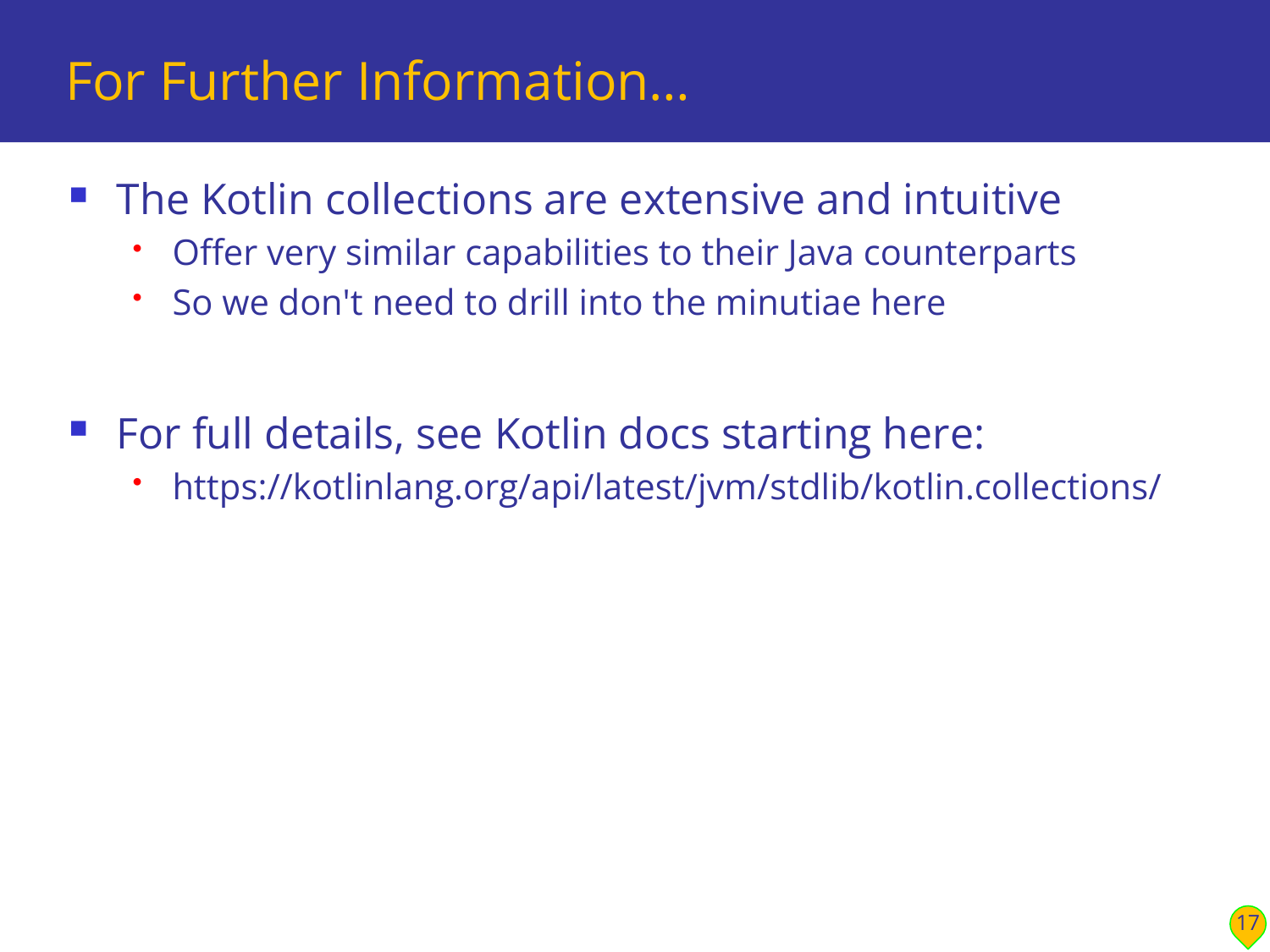

# For Further Information…
The Kotlin collections are extensive and intuitive
Offer very similar capabilities to their Java counterparts
So we don't need to drill into the minutiae here

For full details, see Kotlin docs starting here:
https://kotlinlang.org/api/latest/jvm/stdlib/kotlin.collections/
17